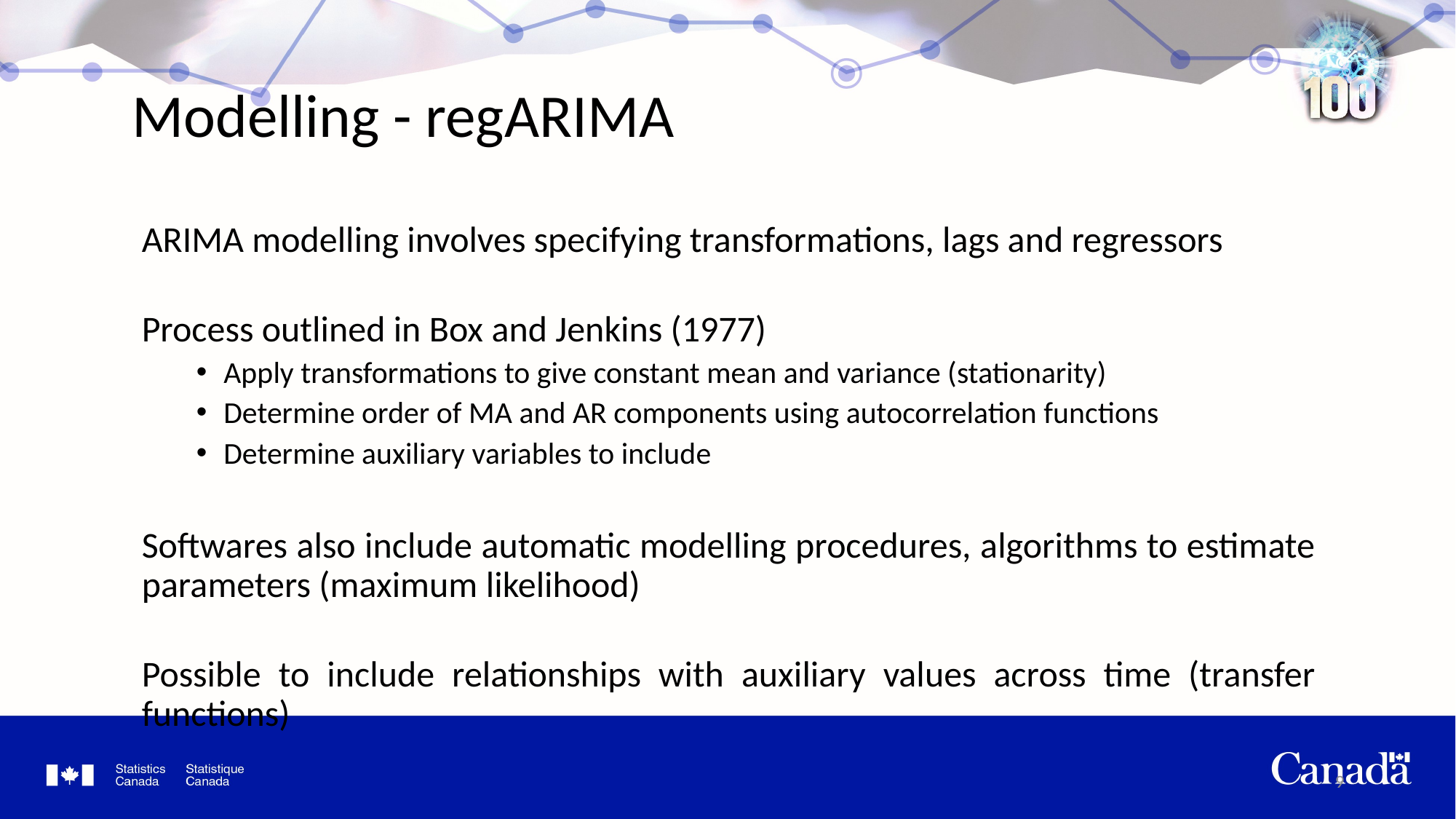

# Modelling - regARIMA
ARIMA modelling involves specifying transformations, lags and regressors

Process outlined in Box and Jenkins (1977)
Apply transformations to give constant mean and variance (stationarity)
Determine order of MA and AR components using autocorrelation functions
Determine auxiliary variables to include

Softwares also include automatic modelling procedures, algorithms to estimate parameters (maximum likelihood)

Possible to include relationships with auxiliary values across time (transfer functions)

9